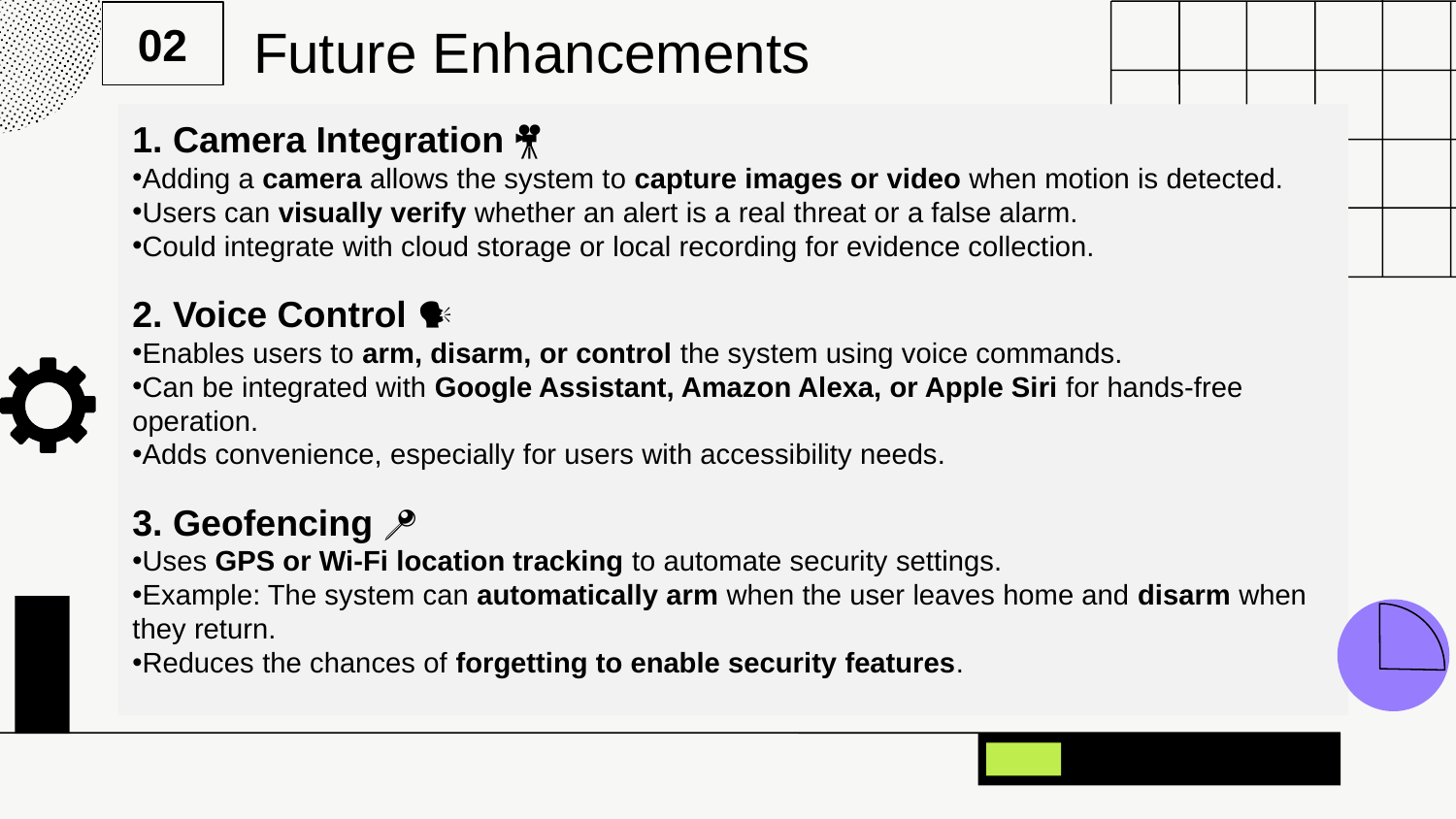

02
# Future Enhancements
1. Camera Integration 🎥
Adding a camera allows the system to capture images or video when motion is detected.
Users can visually verify whether an alert is a real threat or a false alarm.
Could integrate with cloud storage or local recording for evidence collection.

2. Voice Control 🗣️
Enables users to arm, disarm, or control the system using voice commands.
Can be integrated with Google Assistant, Amazon Alexa, or Apple Siri for hands-free operation.
Adds convenience, especially for users with accessibility needs.

3. Geofencing 📍
Uses GPS or Wi-Fi location tracking to automate security settings.
Example: The system can automatically arm when the user leaves home and disarm when they return.
Reduces the chances of forgetting to enable security features.